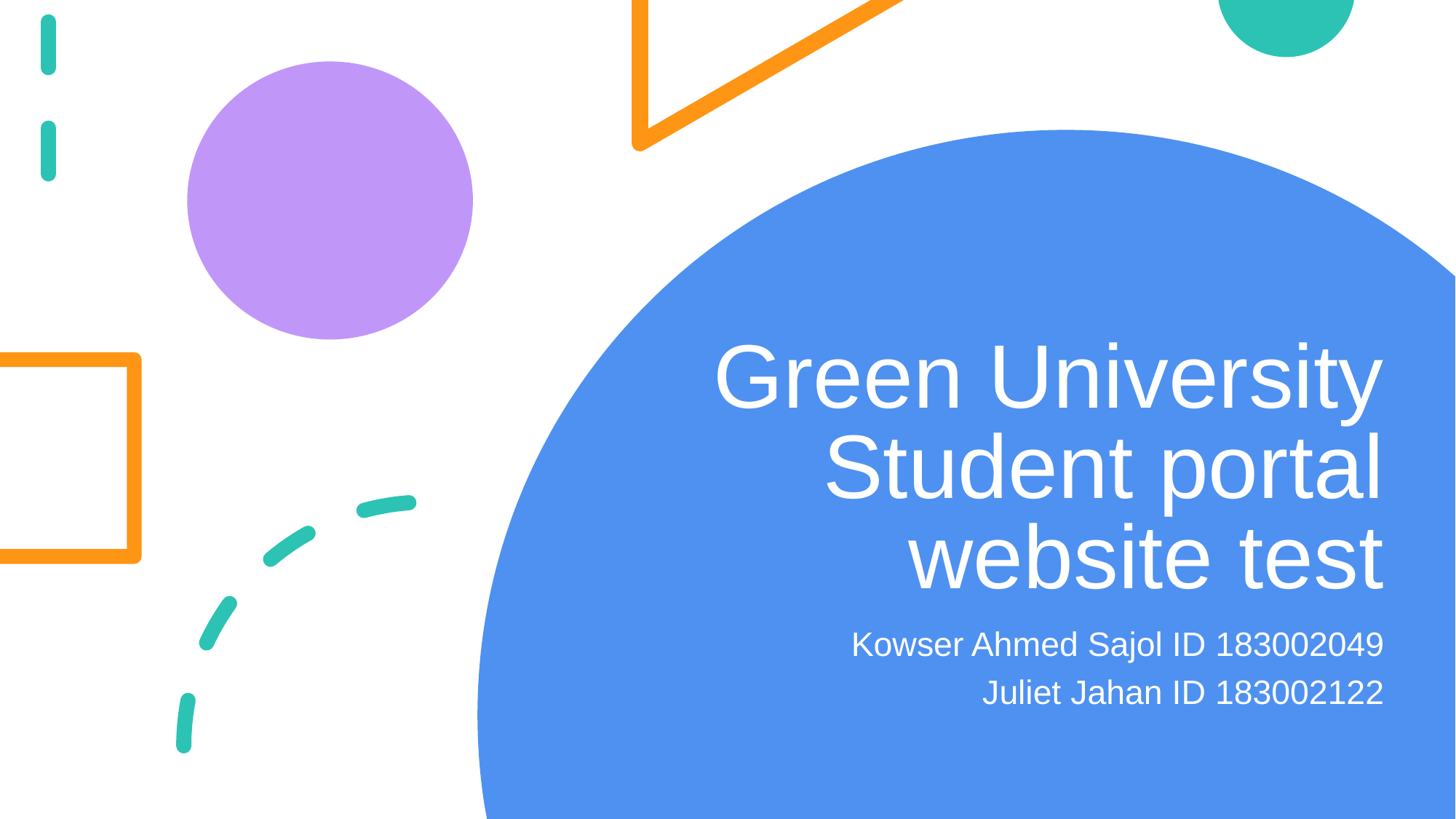

# Green University Student portal website test
		Kowser Ahmed Sajol ID 183002049
		Juliet Jahan ID 183002122